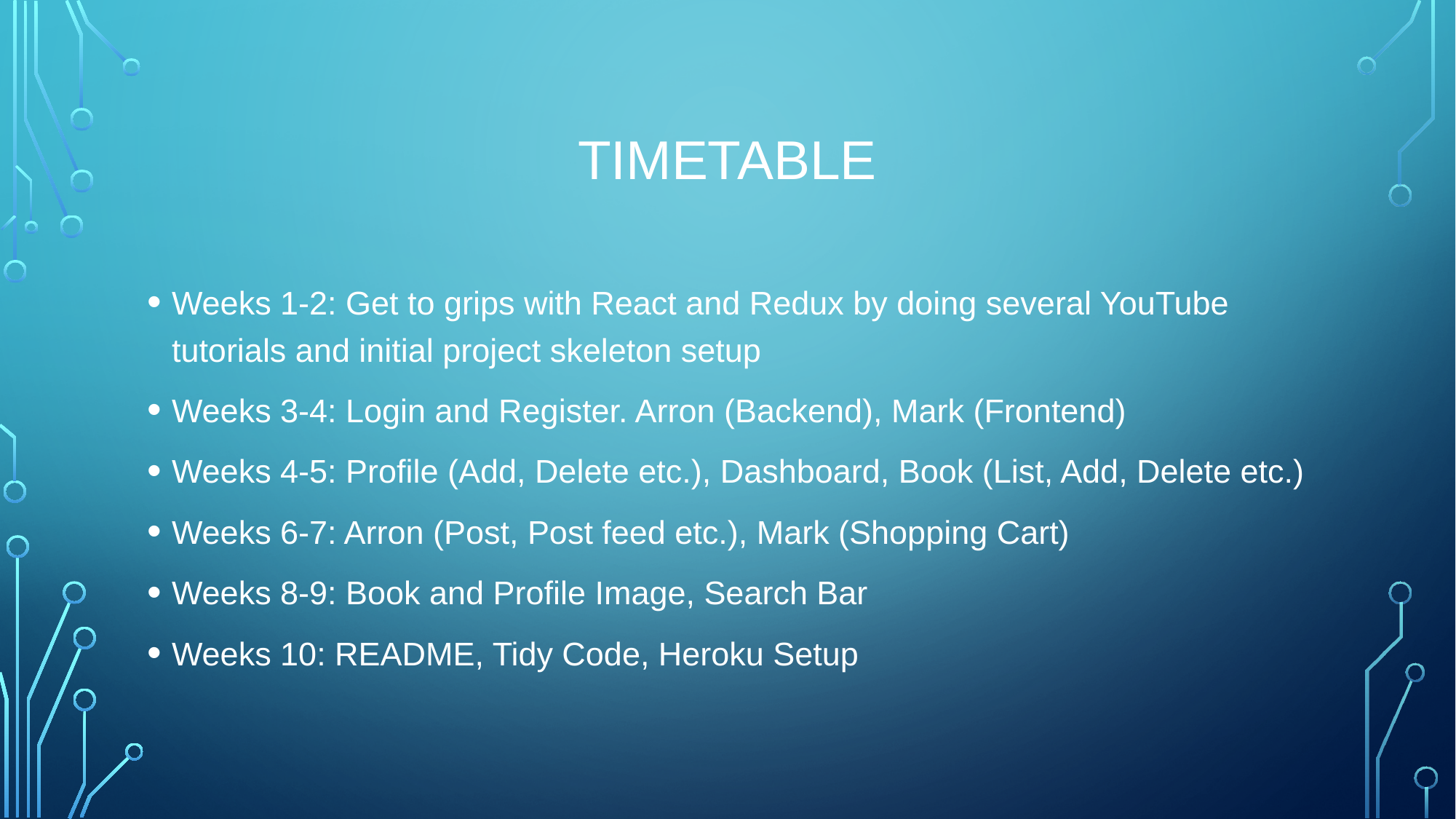

# Timetable
Weeks 1-2: Get to grips with React and Redux by doing several YouTube tutorials and initial project skeleton setup
Weeks 3-4: Login and Register. Arron (Backend), Mark (Frontend)
Weeks 4-5: Profile (Add, Delete etc.), Dashboard, Book (List, Add, Delete etc.)
Weeks 6-7: Arron (Post, Post feed etc.), Mark (Shopping Cart)
Weeks 8-9: Book and Profile Image, Search Bar
Weeks 10: README, Tidy Code, Heroku Setup